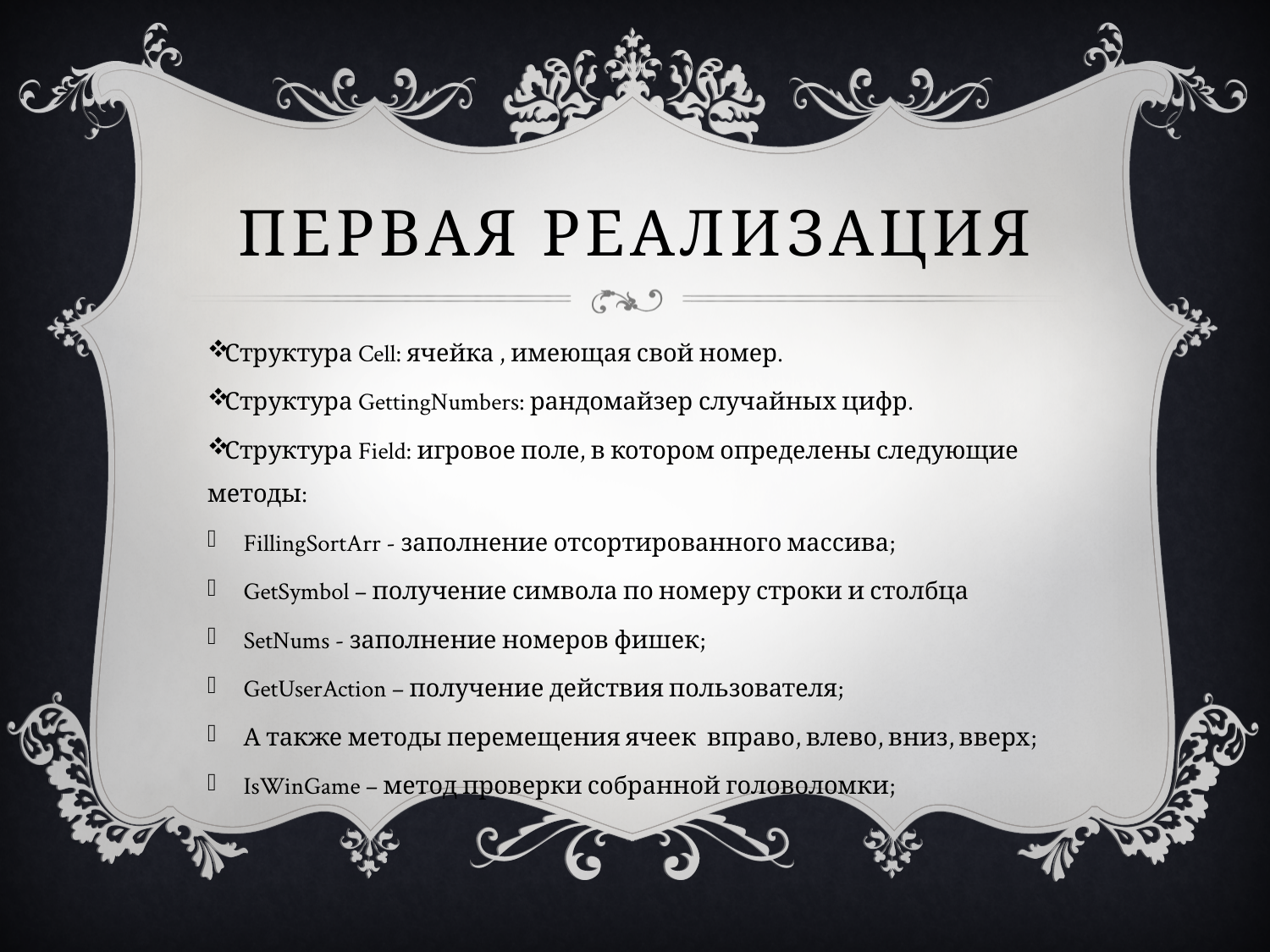

# Первая реализация
Структура Cell: ячейка , имеющая свой номер.
Структура GettingNumbers: рандомайзер случайных цифр.
Структура Field: игровое поле, в котором определены следующие методы:
FillingSortArr - заполнение отсортированного массива;
GetSymbol – получение символа по номеру строки и столбца
SetNums - заполнение номеров фишек;
GetUserAction – получение действия пользователя;
А также методы перемещения ячеек  вправо, влево, вниз, вверх;
IsWinGame – метод проверки собранной головоломки;